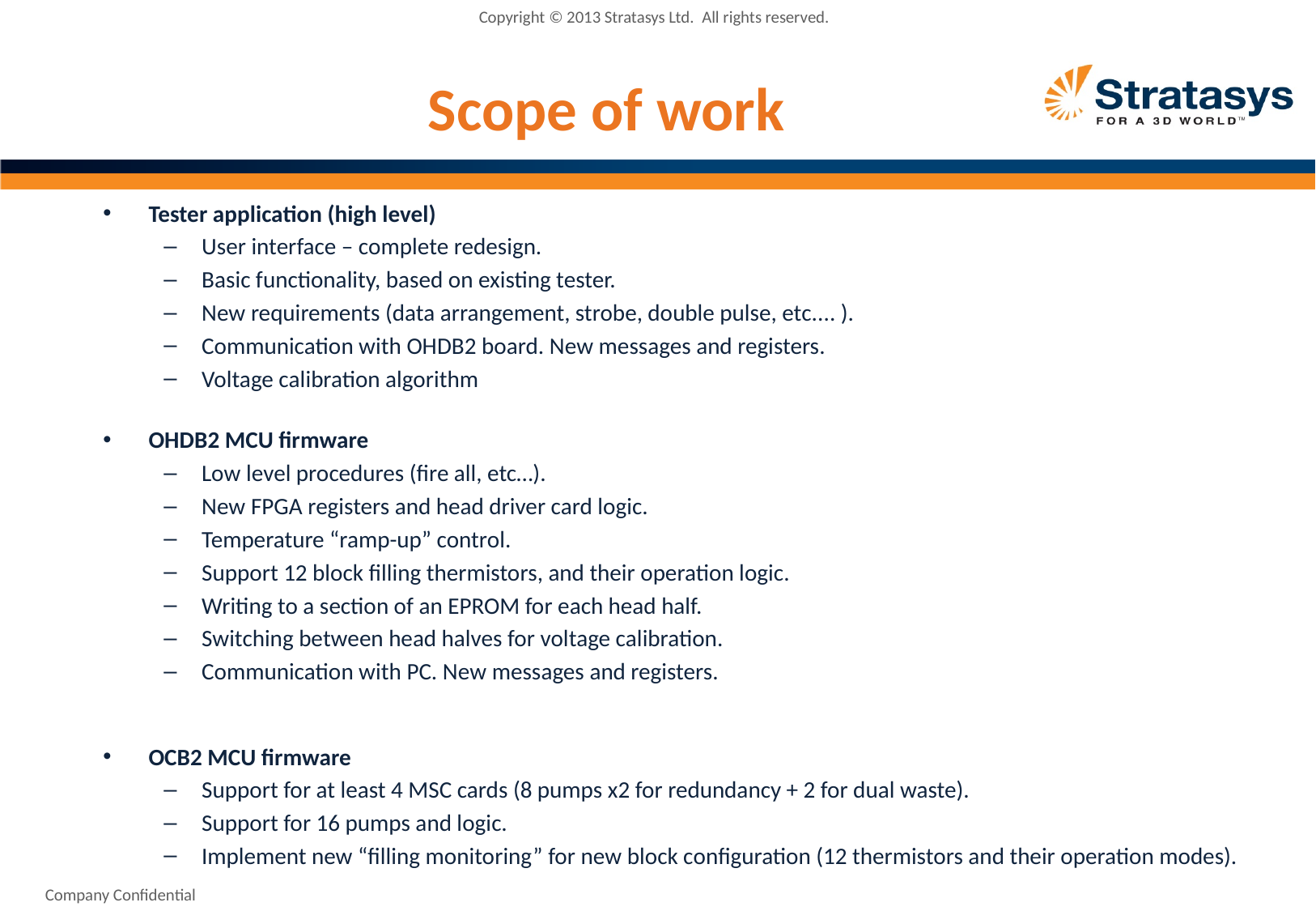

Copyright © 2013 Stratasys Ltd.  All rights reserved.
# Scope of work
Tester application (high level)
User interface – complete redesign.
Basic functionality, based on existing tester.
New requirements (data arrangement, strobe, double pulse, etc.... ).
Communication with OHDB2 board. New messages and registers.
Voltage calibration algorithm
OHDB2 MCU firmware
Low level procedures (fire all, etc…).
New FPGA registers and head driver card logic.
Temperature “ramp-up” control.
Support 12 block filling thermistors, and their operation logic.
Writing to a section of an EPROM for each head half.
Switching between head halves for voltage calibration.
Communication with PC. New messages and registers.

OCB2 MCU firmware
Support for at least 4 MSC cards (8 pumps x2 for redundancy + 2 for dual waste).
Support for 16 pumps and logic.
Implement new “filling monitoring” for new block configuration (12 thermistors and their operation modes).

Company Confidential